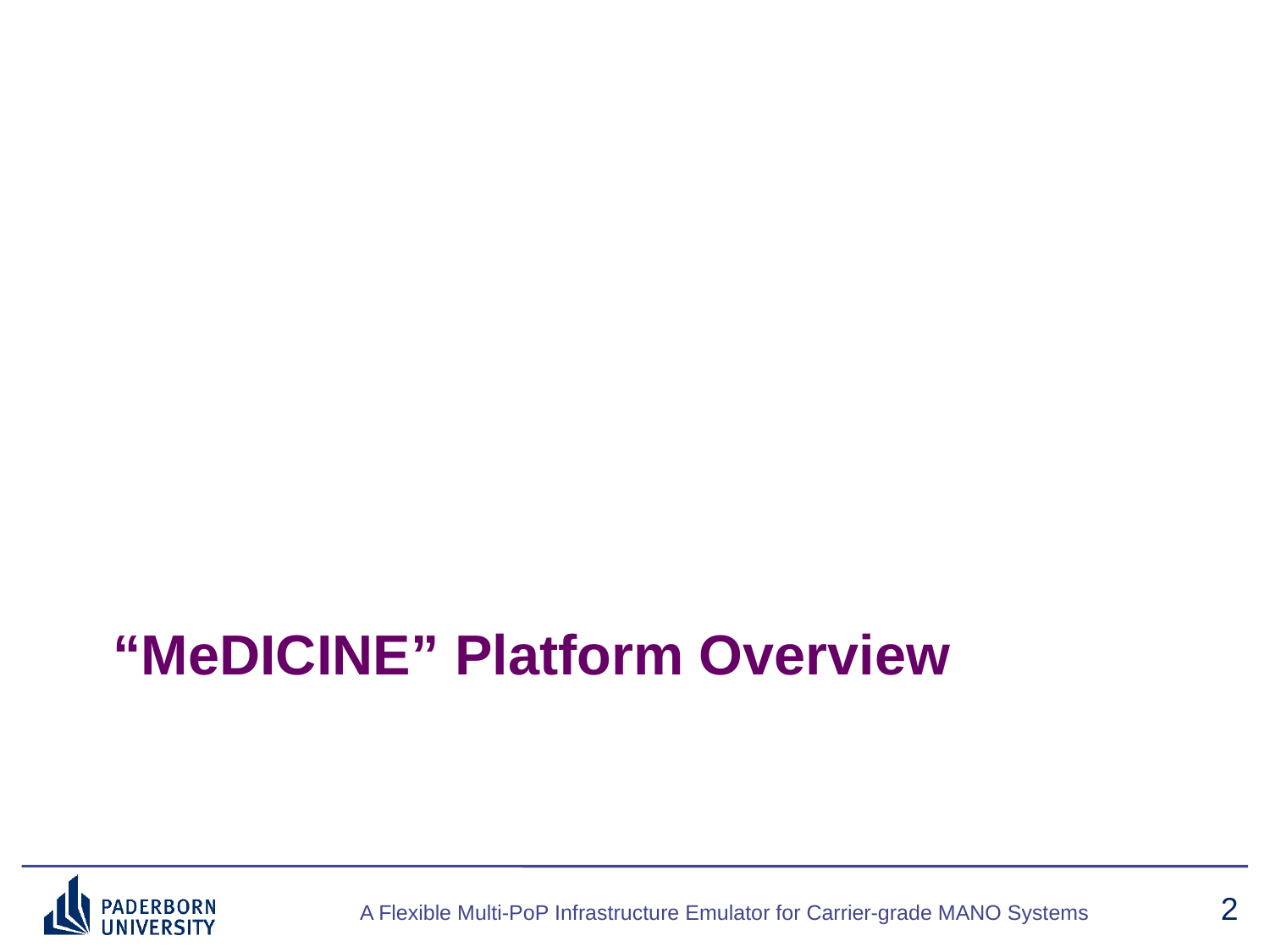

# “MeDICINE” Platform Overview
A Flexible Multi-PoP Infrastructure Emulator for Carrier-grade MANO Systems